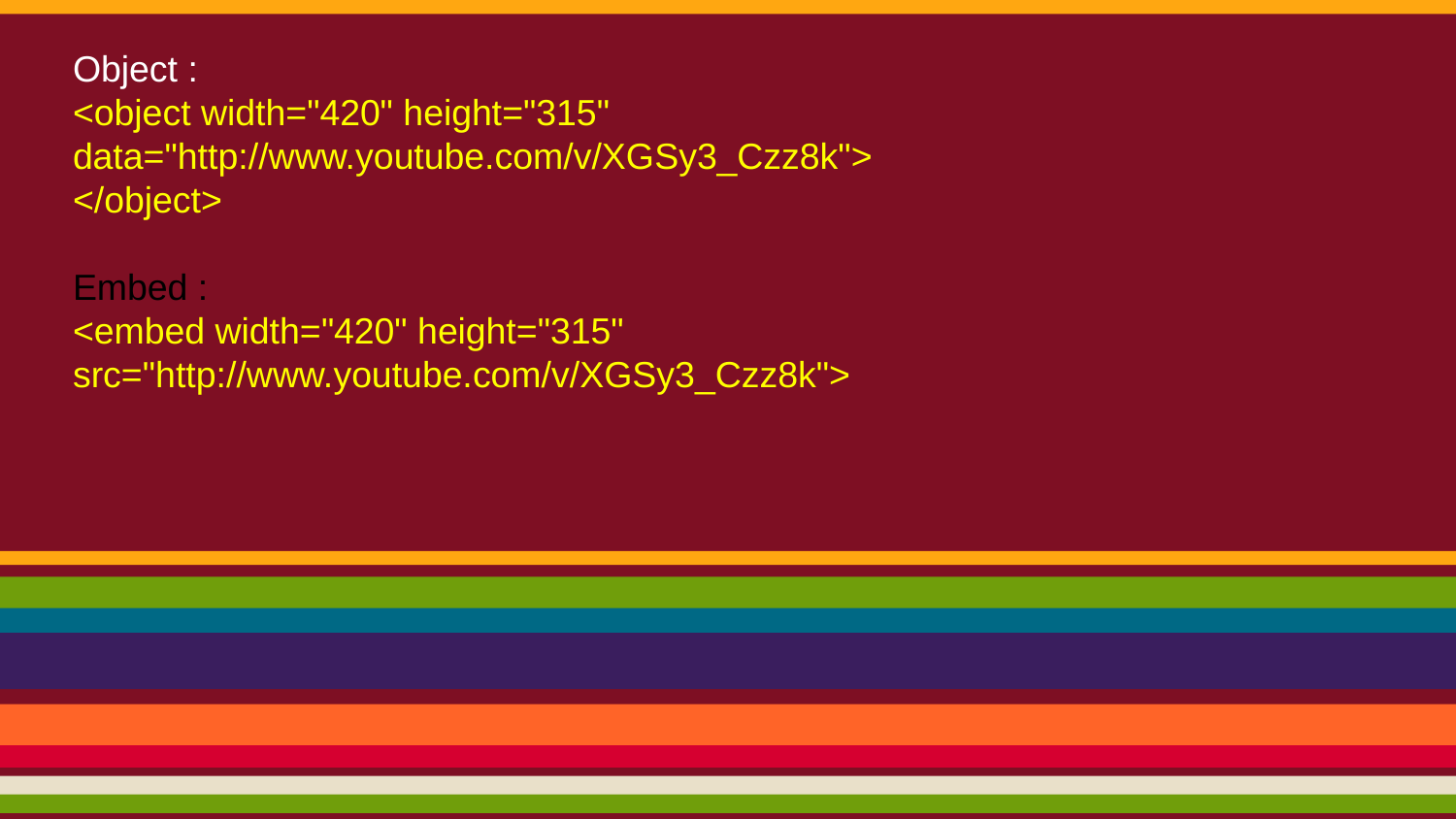

# Object :
<object width="420" height="315"
data="http://www.youtube.com/v/XGSy3_Czz8k">
</object>

Embed :
<embed width="420" height="315"
src="http://www.youtube.com/v/XGSy3_Czz8k">